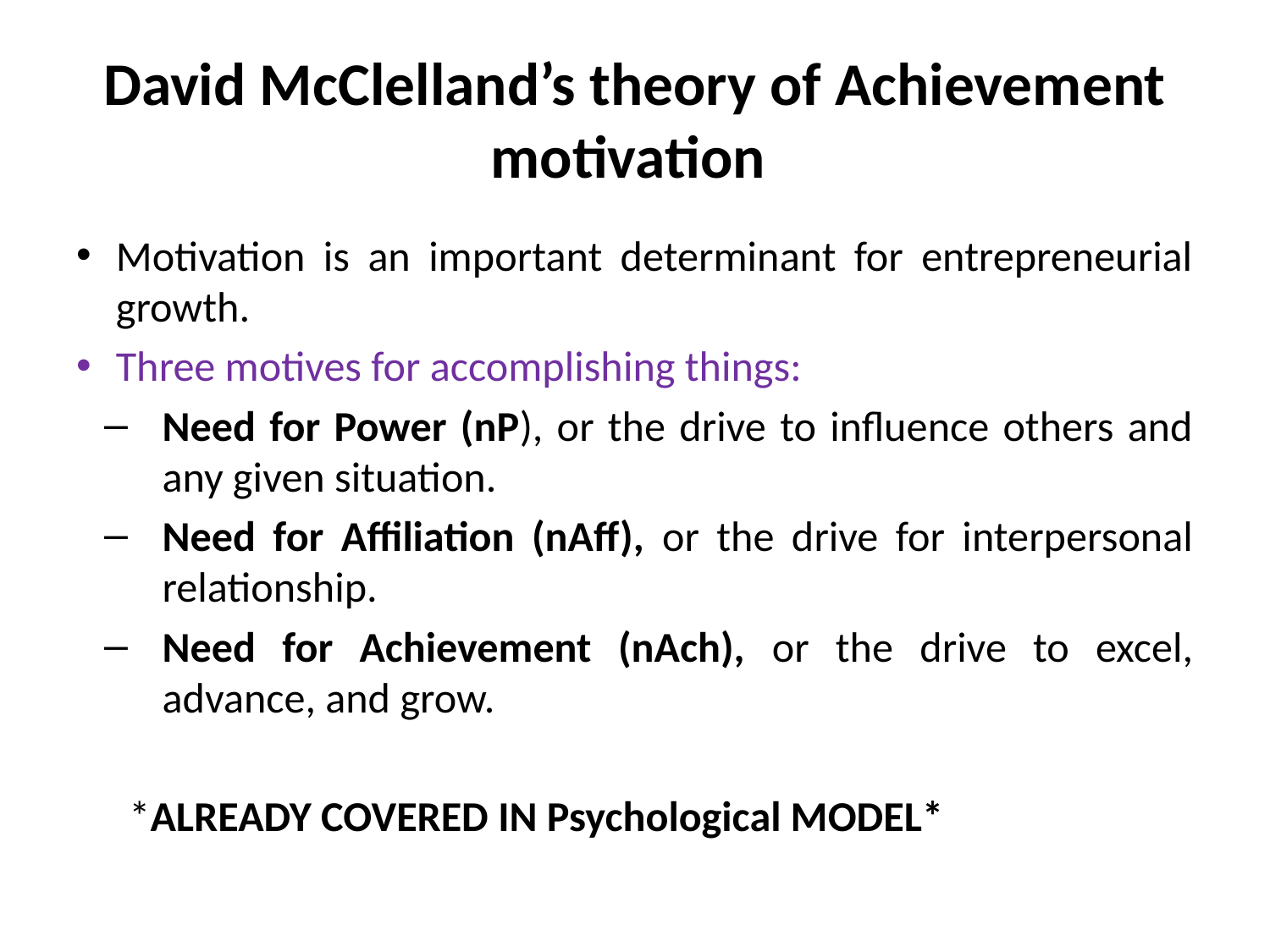

# David McClelland’s theory of Achievement motivation
Motivation is an important determinant for entrepreneurial growth.
Three motives for accomplishing things:
Need for Power (nP), or the drive to influence others and any given situation.
Need for Affiliation (nAff), or the drive for interpersonal relationship.
Need for Achievement (nAch), or the drive to excel, advance, and grow.

*ALREADY COVERED IN Psychological MODEL*